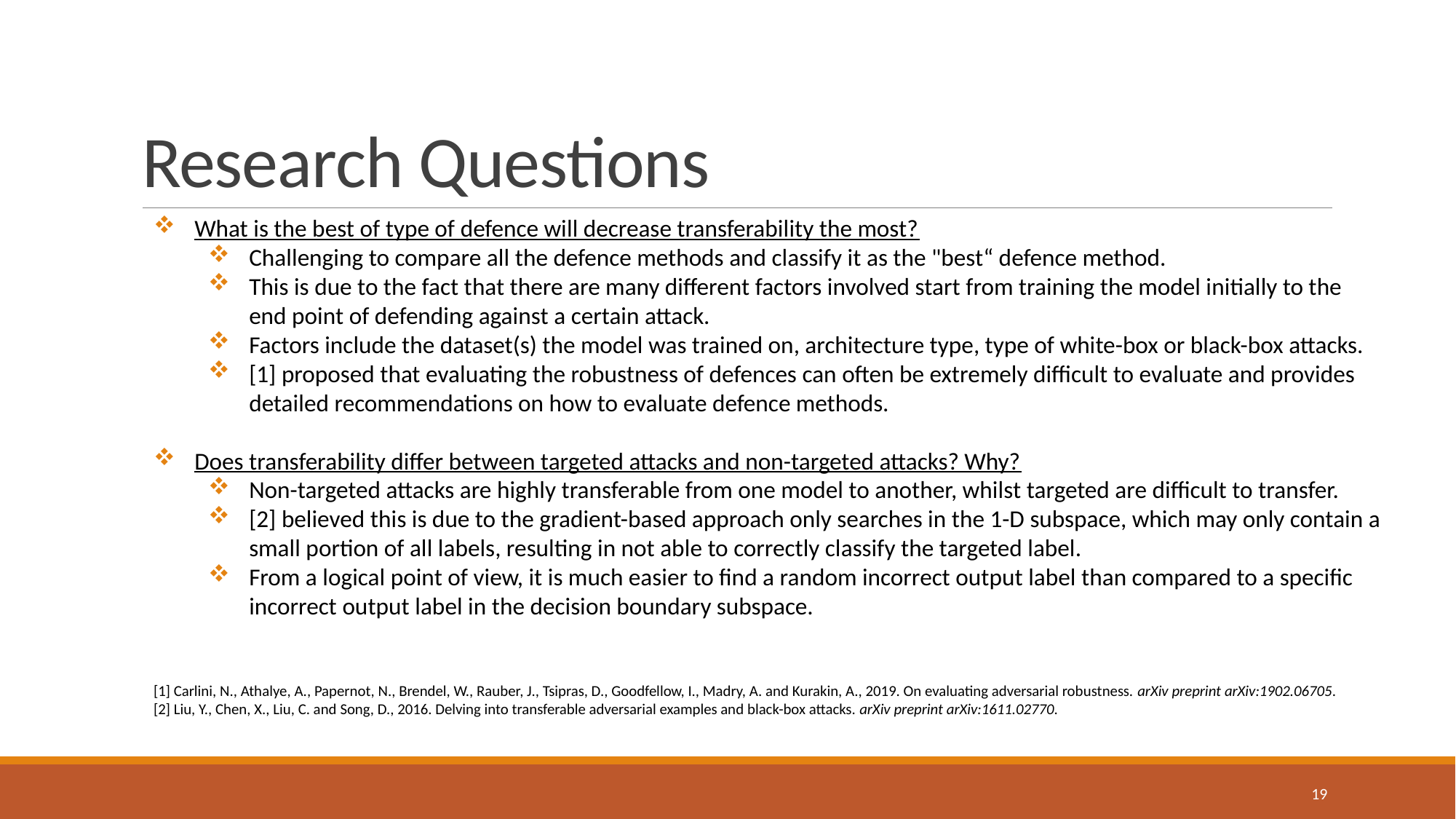

# Research Questions
What is the best of type of defence will decrease transferability the most?
Challenging to compare all the defence methods and classify it as the "best“ defence method.
This is due to the fact that there are many different factors involved start from training the model initially to the end point of defending against a certain attack.
Factors include the dataset(s) the model was trained on, architecture type, type of white-box or black-box attacks.
[1] proposed that evaluating the robustness of defences can often be extremely difficult to evaluate and provides detailed recommendations on how to evaluate defence methods.

Does transferability differ between targeted attacks and non-targeted attacks? Why?
Non-targeted attacks are highly transferable from one model to another, whilst targeted are difficult to transfer.
[2] believed this is due to the gradient-based approach only searches in the 1-D subspace, which may only contain a small portion of all labels, resulting in not able to correctly classify the targeted label.
From a logical point of view, it is much easier to find a random incorrect output label than compared to a specific incorrect output label in the decision boundary subspace.
[1] Carlini, N., Athalye, A., Papernot, N., Brendel, W., Rauber, J., Tsipras, D., Goodfellow, I., Madry, A. and Kurakin, A., 2019. On evaluating adversarial robustness. arXiv preprint arXiv:1902.06705.
[2] Liu, Y., Chen, X., Liu, C. and Song, D., 2016. Delving into transferable adversarial examples and black-box attacks. arXiv preprint arXiv:1611.02770.
19